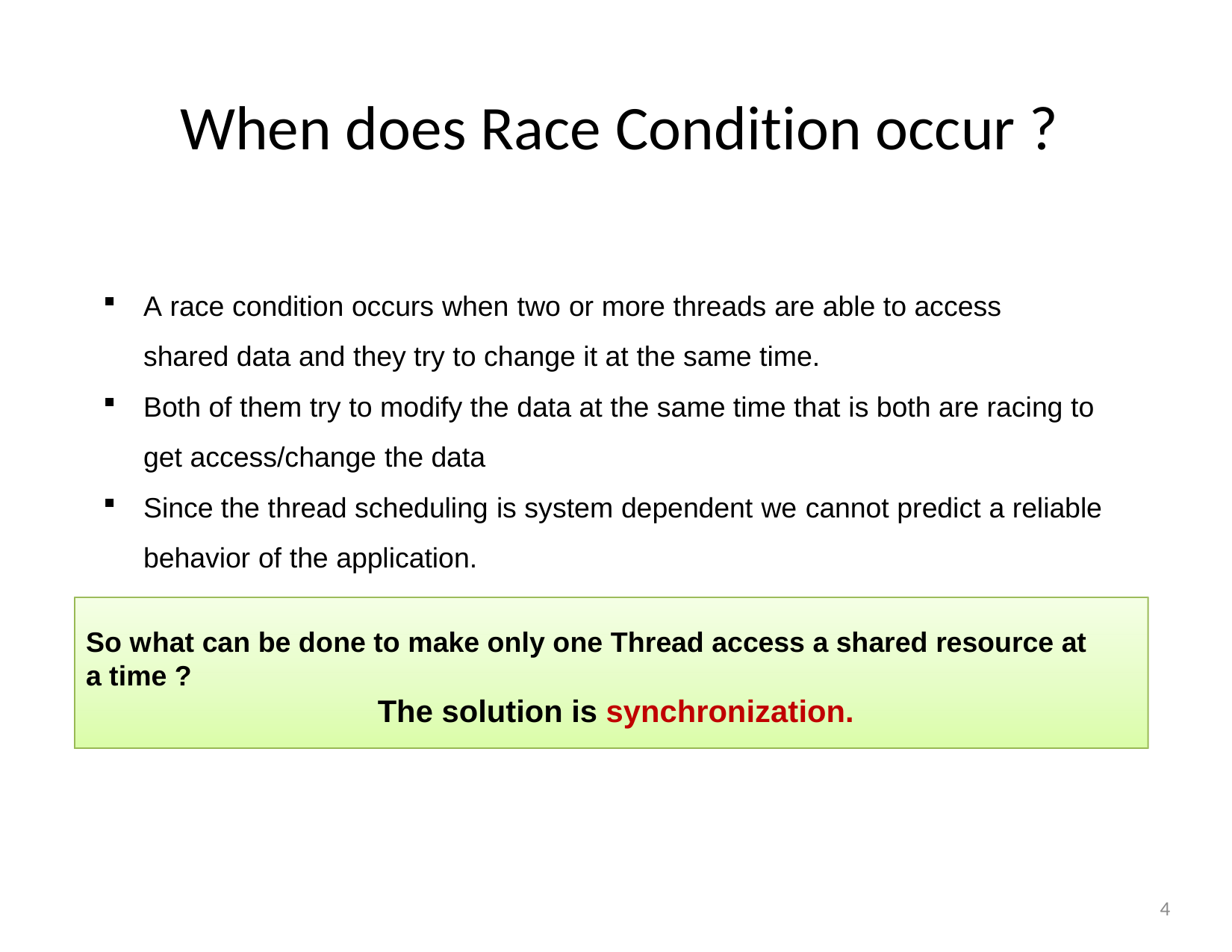

# When does Race Condition occur ?
A race condition occurs when two or more threads are able to access shared data and they try to change it at the same time.
Both of them try to modify the data at the same time that is both are racing to get access/change the data
Since the thread scheduling is system dependent we cannot predict a reliable behavior of the application.

So what can be done to make only one Thread access a shared resource at a time ?
The solution is synchronization.

4